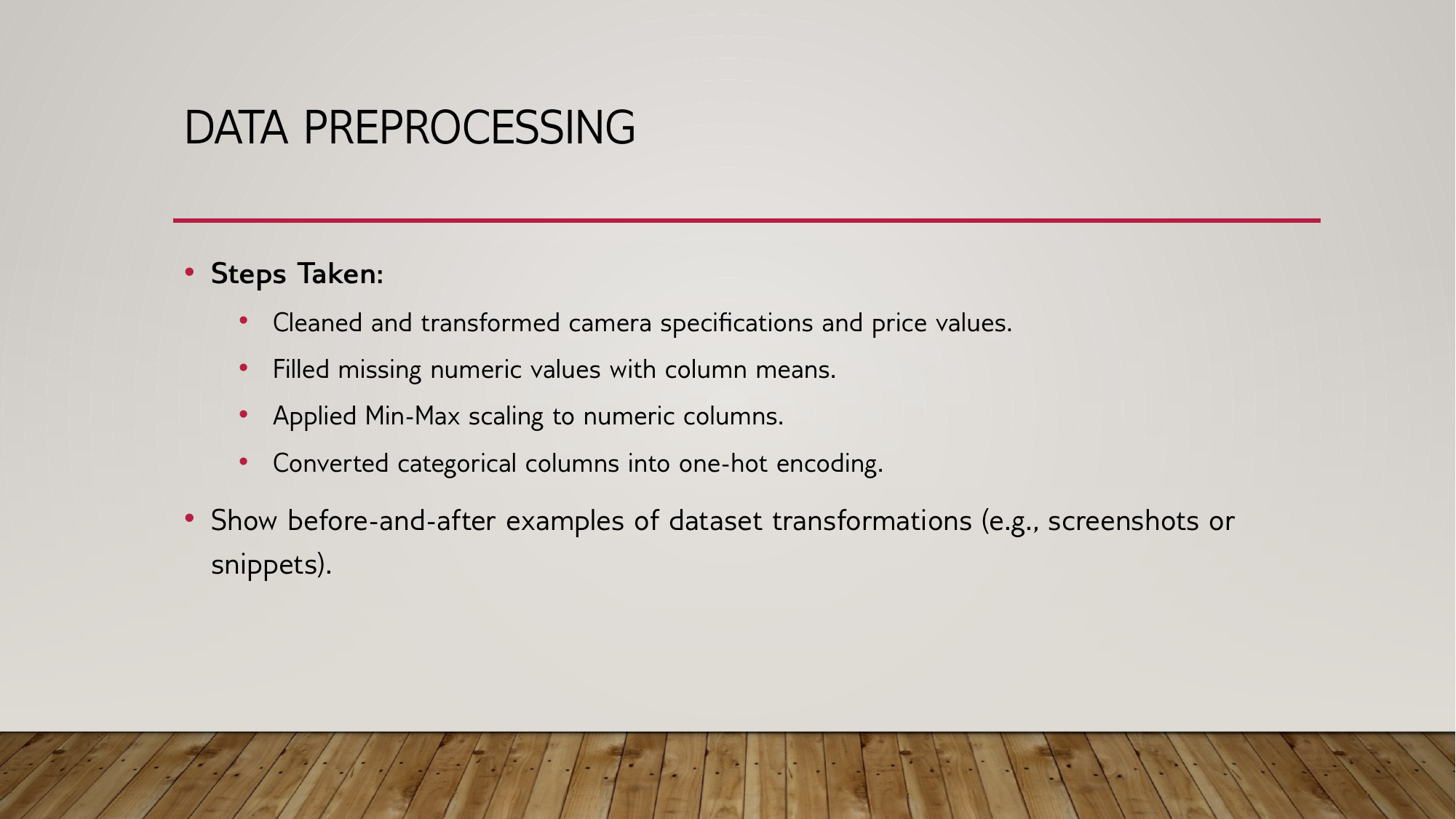

# Data Preprocessing
Steps Taken:
Cleaned and transformed camera specifications and price values.
Filled missing numeric values with column means.
Applied Min-Max scaling to numeric columns.
Converted categorical columns into one-hot encoding.
Show before-and-after examples of dataset transformations (e.g., screenshots or snippets).